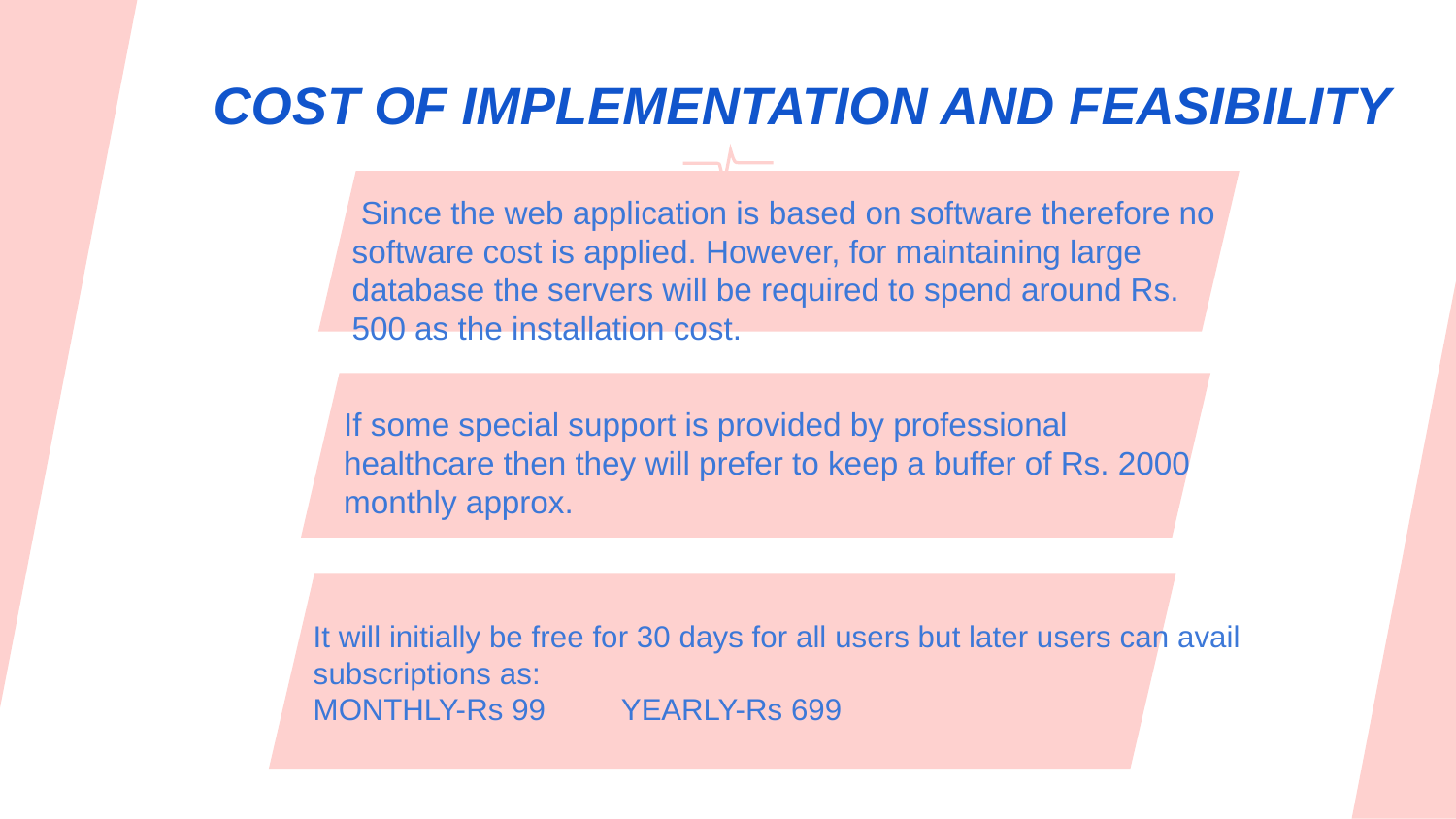

# COST OF IMPLEMENTATION AND FEASIBILITY

 Since the web application is based on software therefore no software cost is applied. However, for maintaining large database the servers will be required to spend around Rs. 500 as the installation cost.

If some special support is provided by professional healthcare then they will prefer to keep a buffer of Rs. 2000 monthly approx.

It will initially be free for 30 days for all users but later users can avail subscriptions as:
MONTHLY-Rs 99         YEARLY-Rs 699